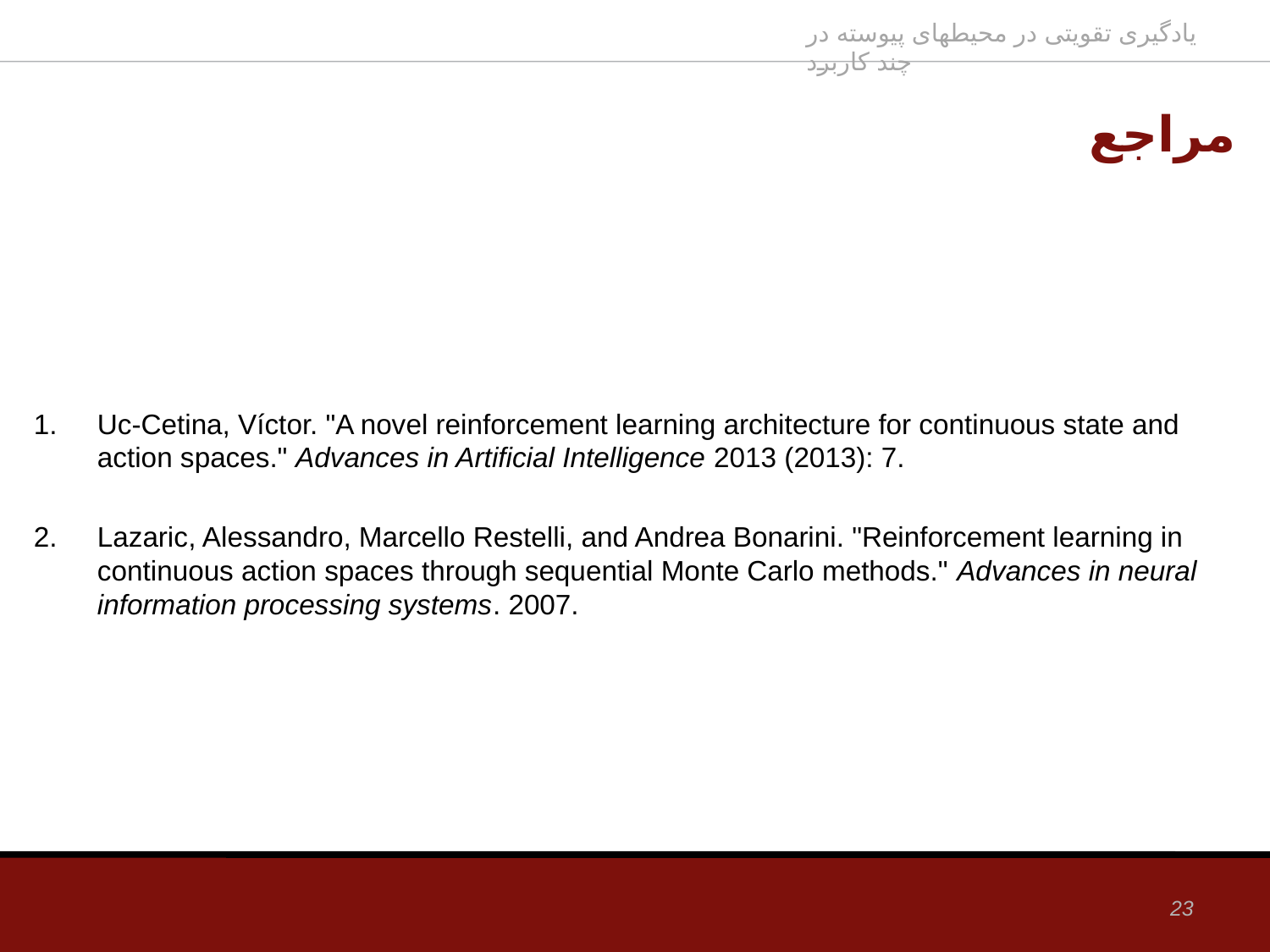

# مراجع
Uc-Cetina, Víctor. "A novel reinforcement learning architecture for continuous state and action spaces." Advances in Artificial Intelligence 2013 (2013): 7.

Lazaric, Alessandro, Marcello Restelli, and Andrea Bonarini. "Reinforcement learning in continuous action spaces through sequential Monte Carlo methods." Advances in neural information processing systems. 2007.
23